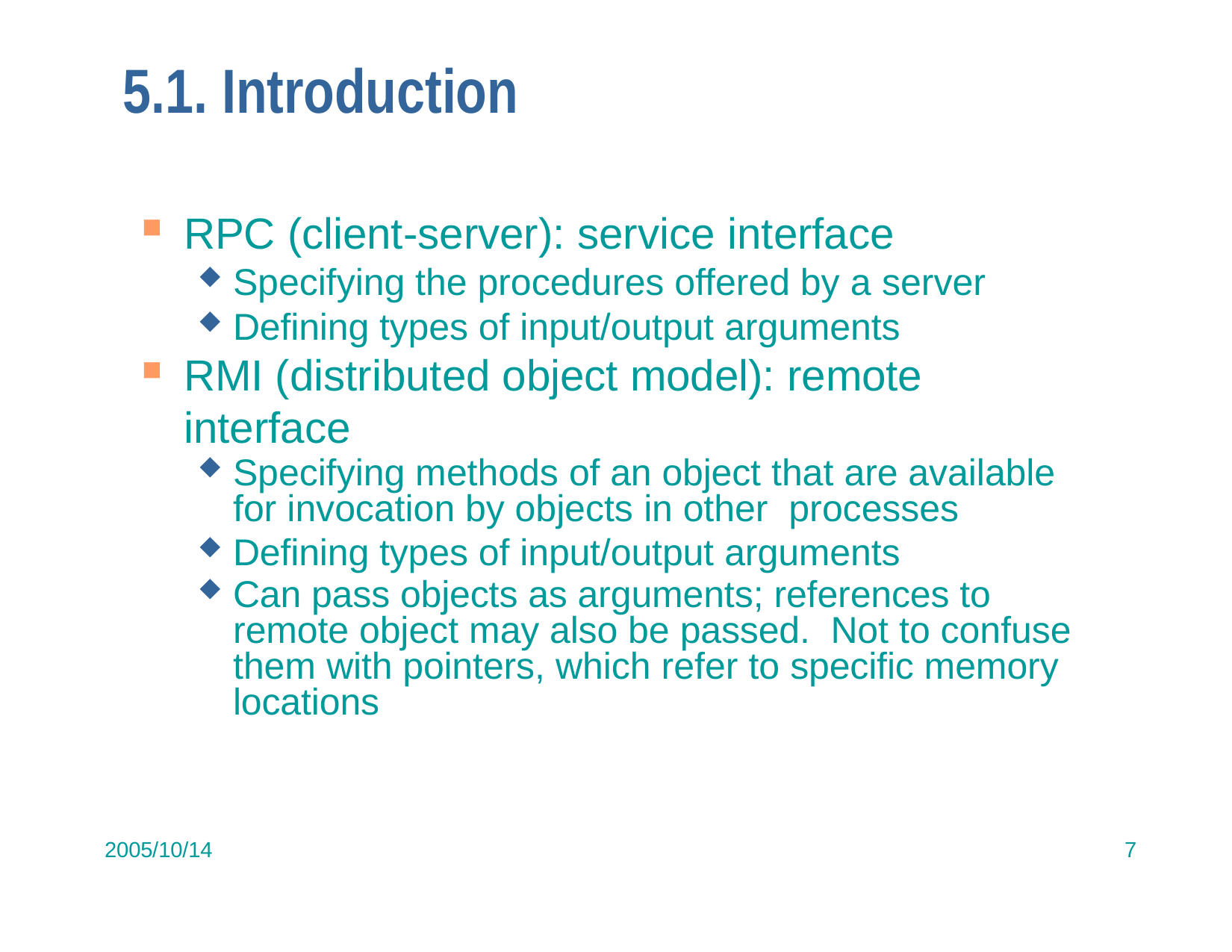

# 5.1. Introduction
RPC (client-server): service interface
Specifying the procedures offered by a server
Defining types of input/output arguments
RMI (distributed object model): remote interface
Specifying methods of an object that are available for invocation by objects in other  processes
Defining types of input/output arguments
Can pass objects as arguments; references to remote object may also be passed.  Not to confuse them with pointers, which refer to specific memory locations

2005/10/14
7